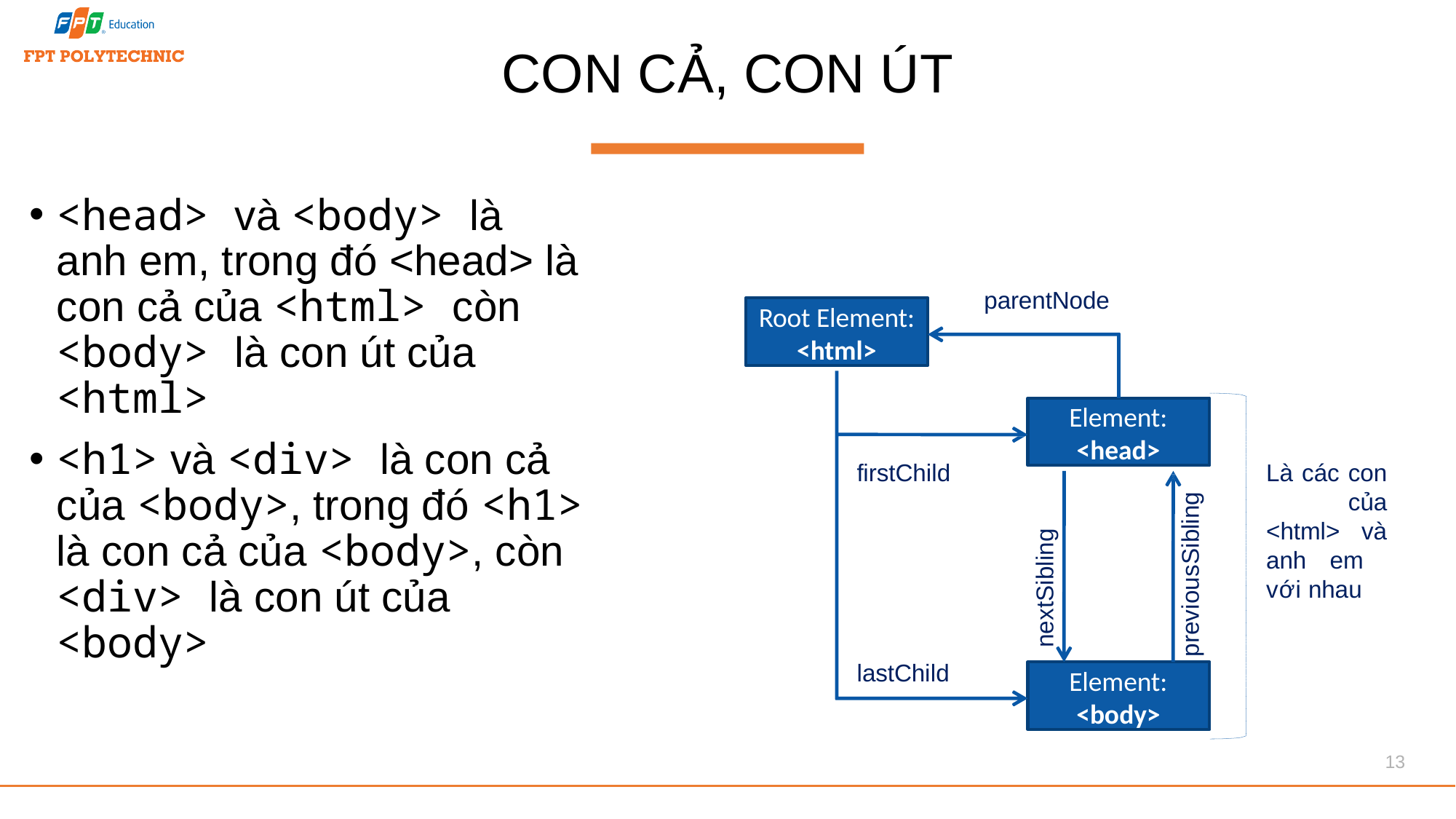

# CON CẢ, CON ÚT
<head> và <body> là anh em, trong đó <head> là con cả của <html> còn <body> là con út của <html>
<h1> và <div> là con cả của <body>, trong đó <h1> là con cả của <body>, còn <div> là con út của <body>
parentNode
Root Element:
<html>

Element:
<head>
firstChild
Là các con  của <html>  và anh em  với nhau

previousSibling
nextSibling
lastChild
Element:
<body>
13